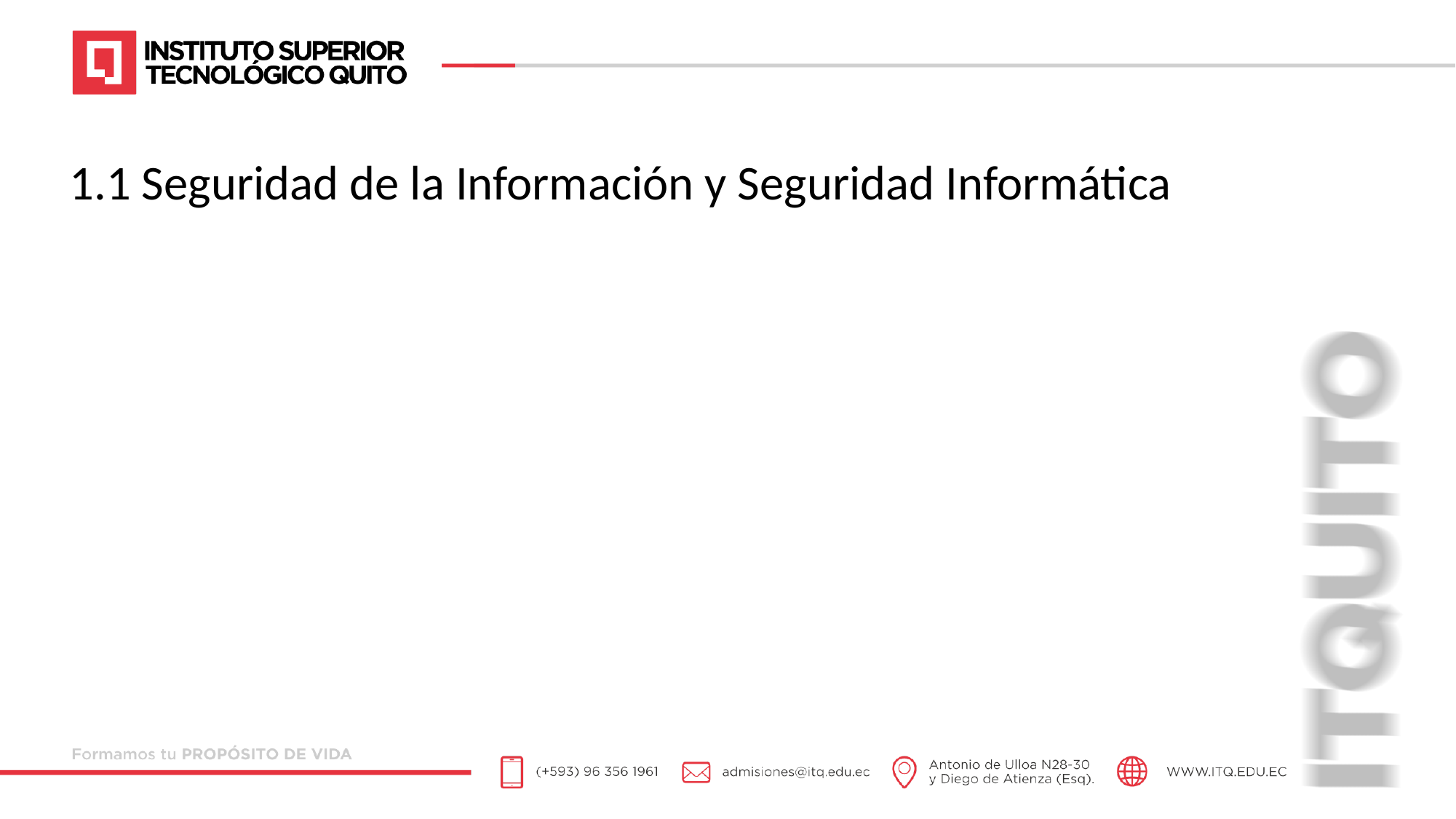

1.1 Seguridad de la Información y Seguridad Informática